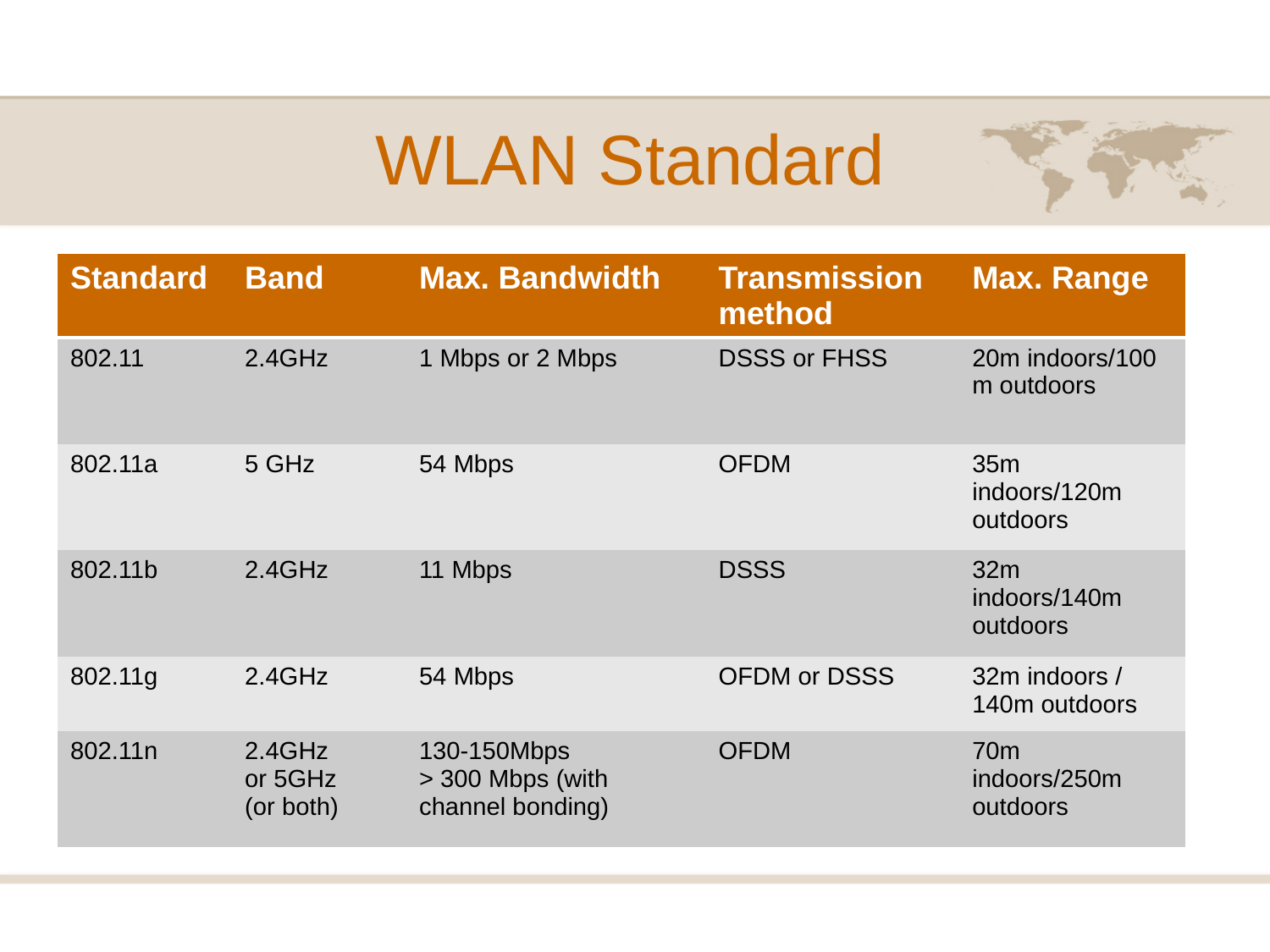

# WLAN Standard
| Standard | Band | Max. Bandwidth | Transmission method | Max. Range |
| --- | --- | --- | --- | --- |
| 802.11 | 2.4GHz | 1 Mbps or 2 Mbps | DSSS or FHSS | 20m indoors/100 m outdoors |
| 802.11a | 5 GHz | 54 Mbps | OFDM | 35m indoors/120m outdoors |
| 802.11b | 2.4GHz | 11 Mbps | DSSS | 32m indoors/140m outdoors |
| 802.11g | 2.4GHz | 54 Mbps | OFDM or DSSS | 32m indoors / 140m outdoors |
| 802.11n | 2.4GHz or 5GHz (or both) | 130-150Mbps > 300 Mbps (with channel bonding) | OFDM | 70m indoors/250m outdoors |